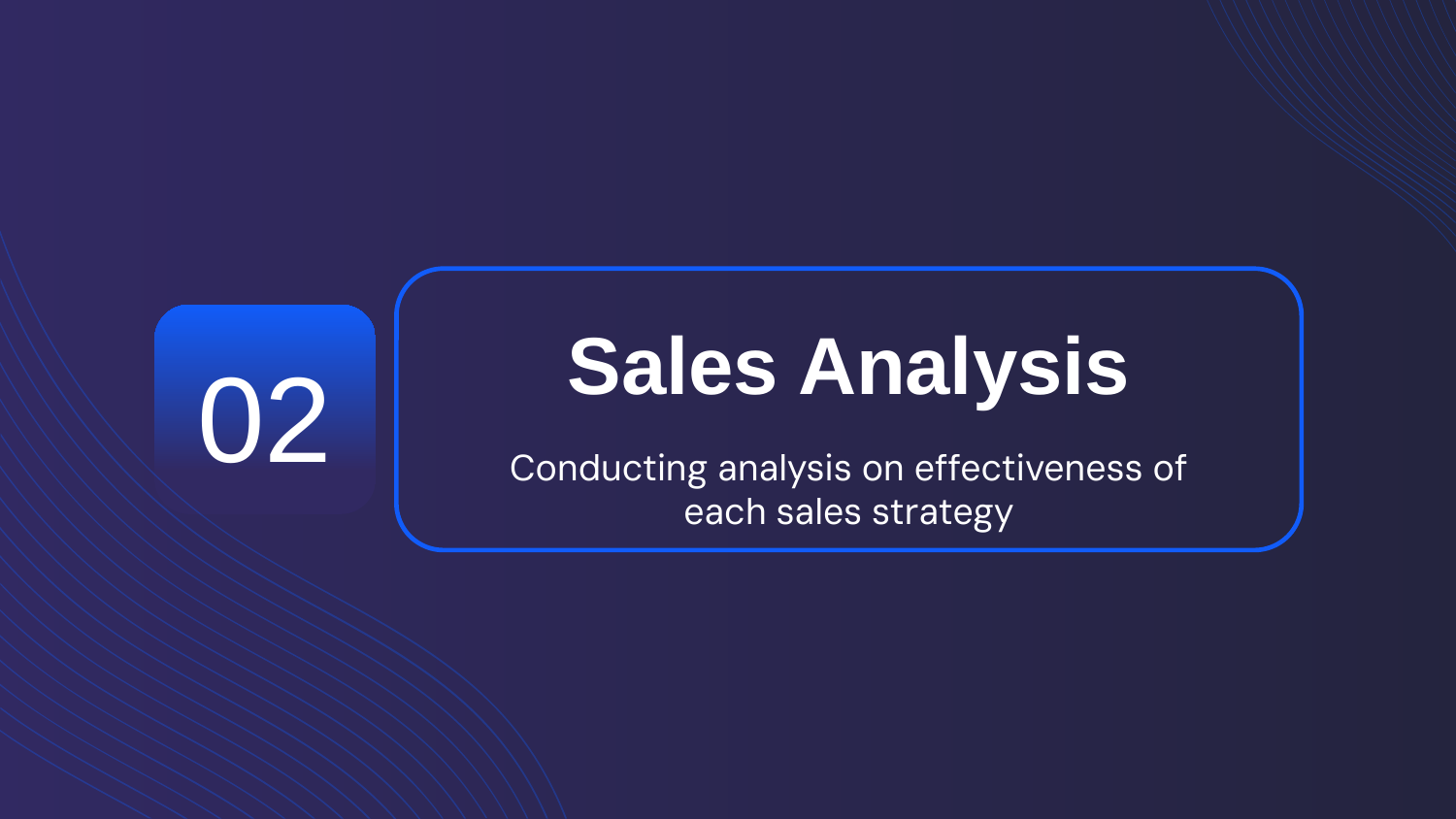

# Sales Analysis
02
Conducting analysis on effectiveness of each sales strategy